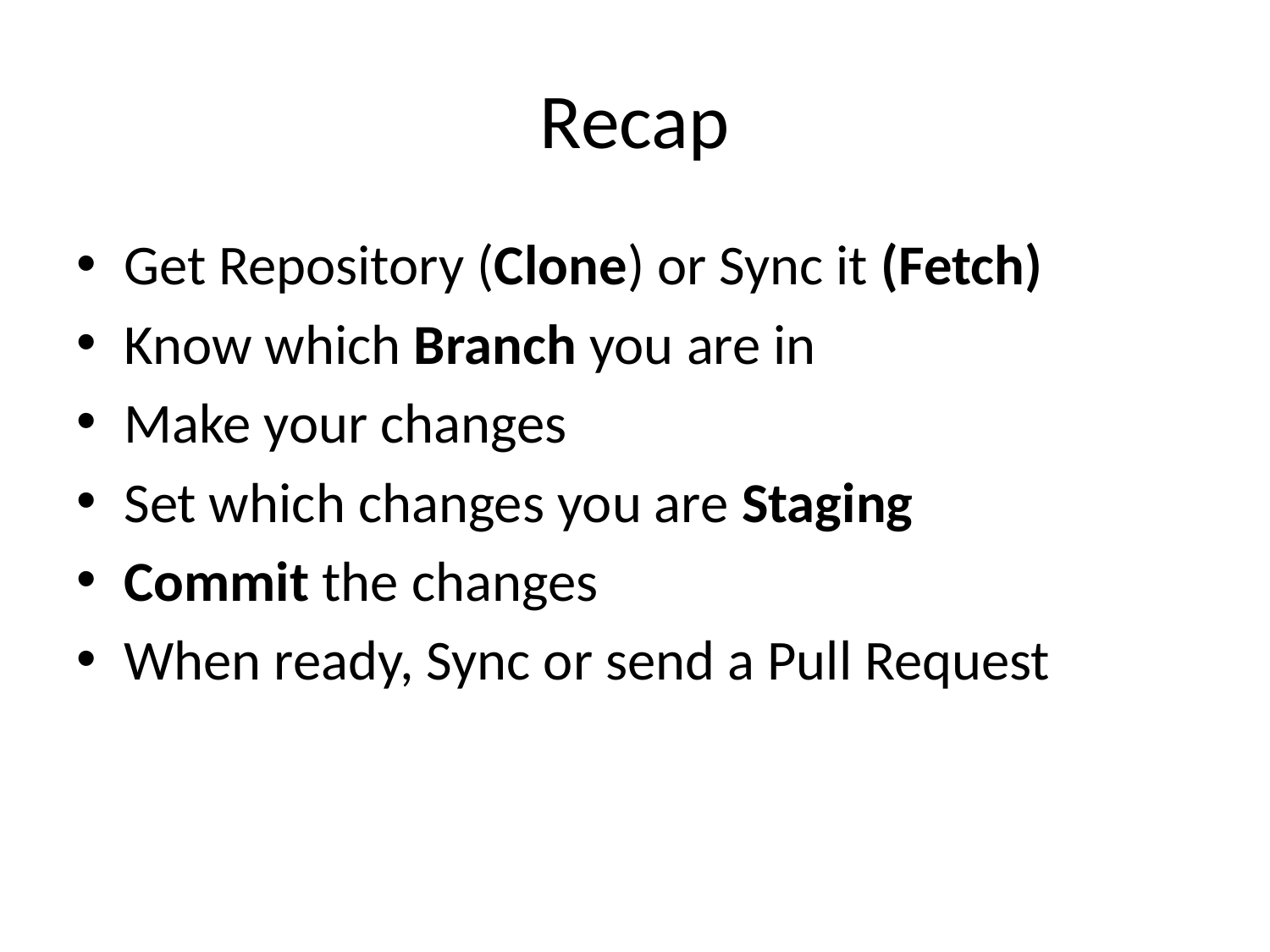

# Recap
Get Repository (Clone) or Sync it (Fetch)
Know which Branch you are in
Make your changes
Set which changes you are Staging
Commit the changes
When ready, Sync or send a Pull Request